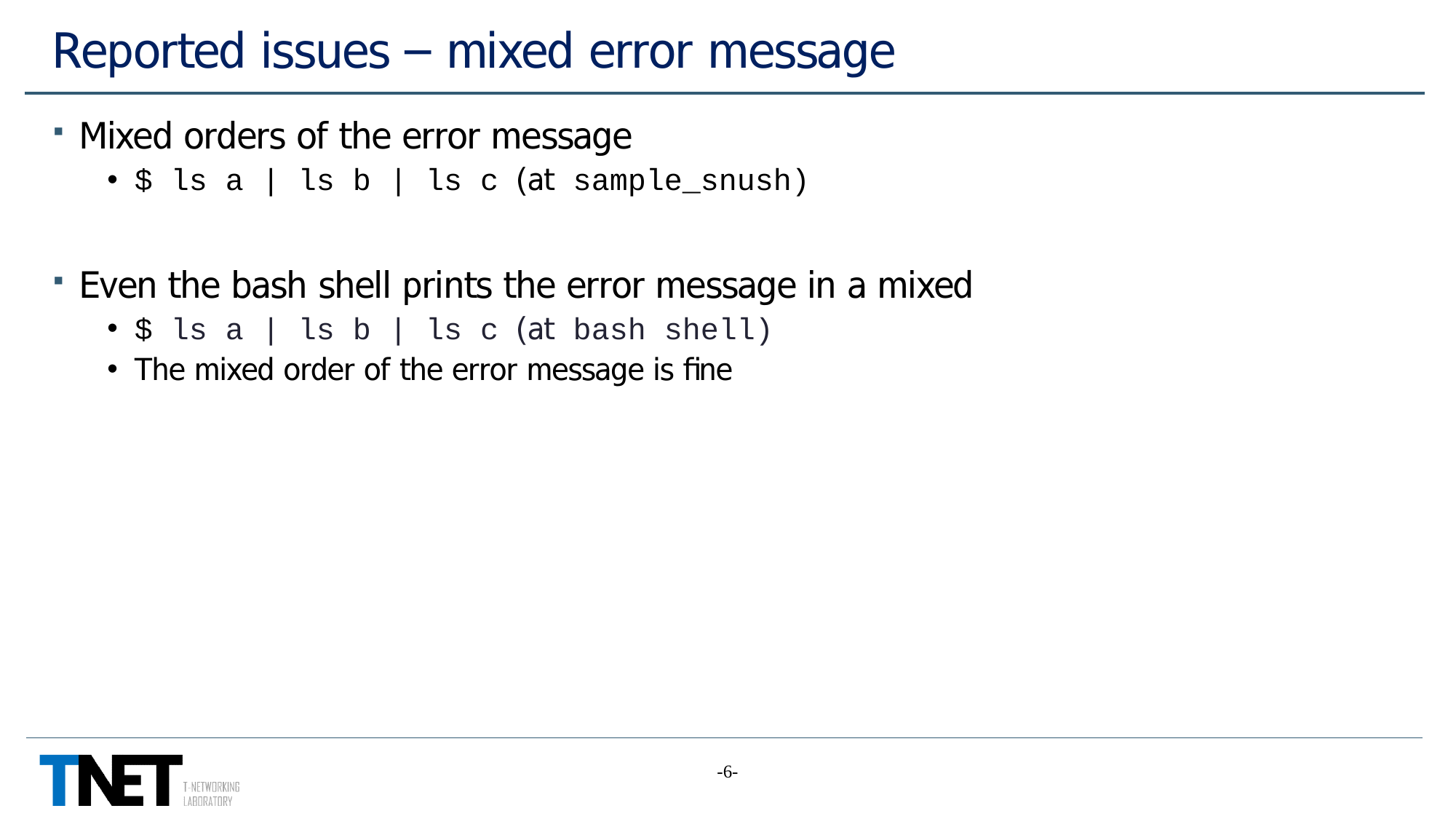

# Reported issues – mixed error message
Mixed orders of the error message
$ ls a | ls b | ls c (at  sample_snush)

Even the bash shell prints the error message in a mixed
$ ls a | ls b | ls c (at  bash shell)
The mixed order of the error message is fine

-6-